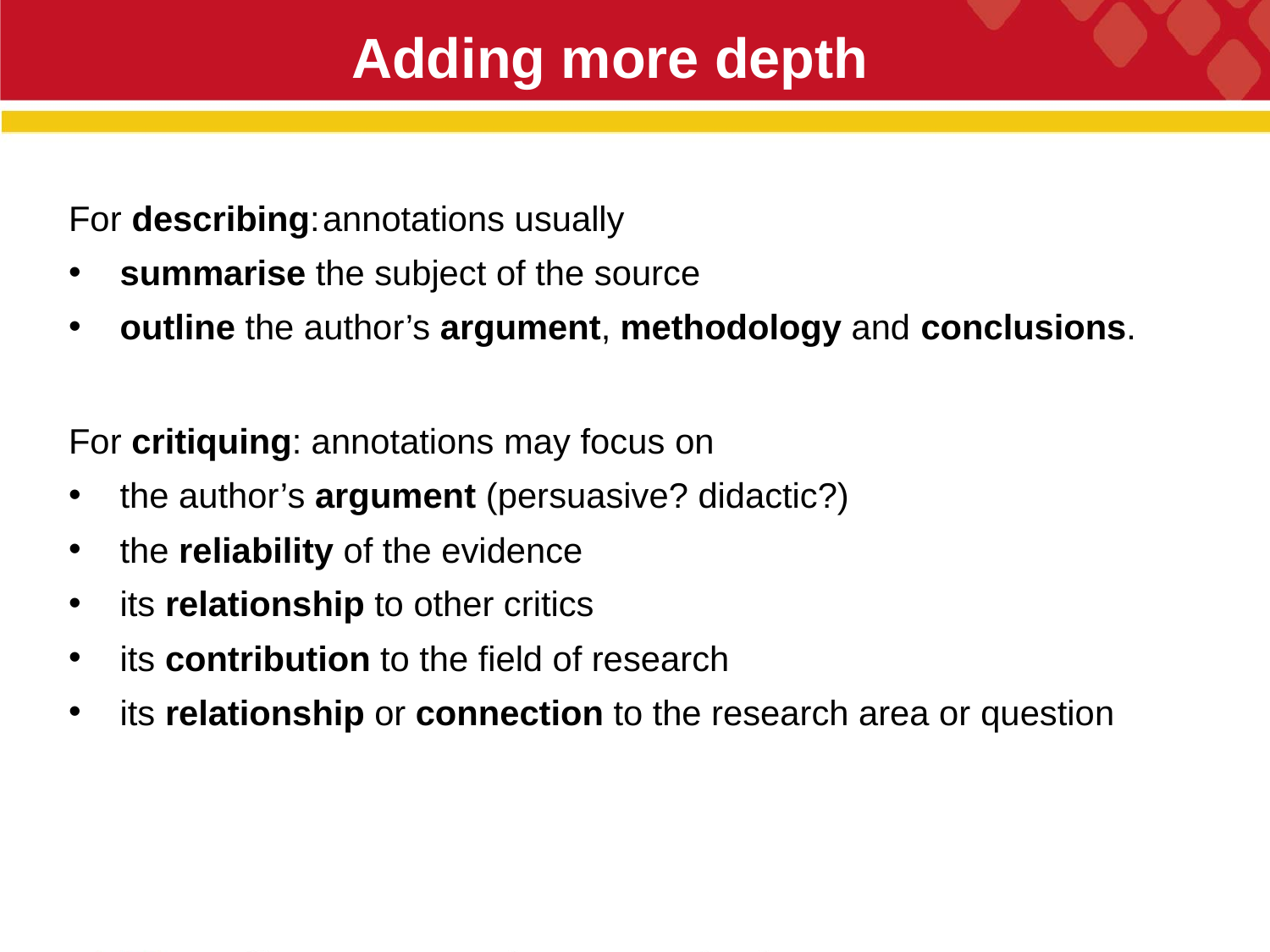

# Adding more depth
18
For describing:	annotations usually
summarise the subject of the source
outline the author’s argument, methodology and conclusions.

For critiquing: annotations may focus on
the author’s argument (persuasive? didactic?)
the reliability of the evidence
its relationship to other critics
its contribution to the field of research
its relationship or connection to the research area or question